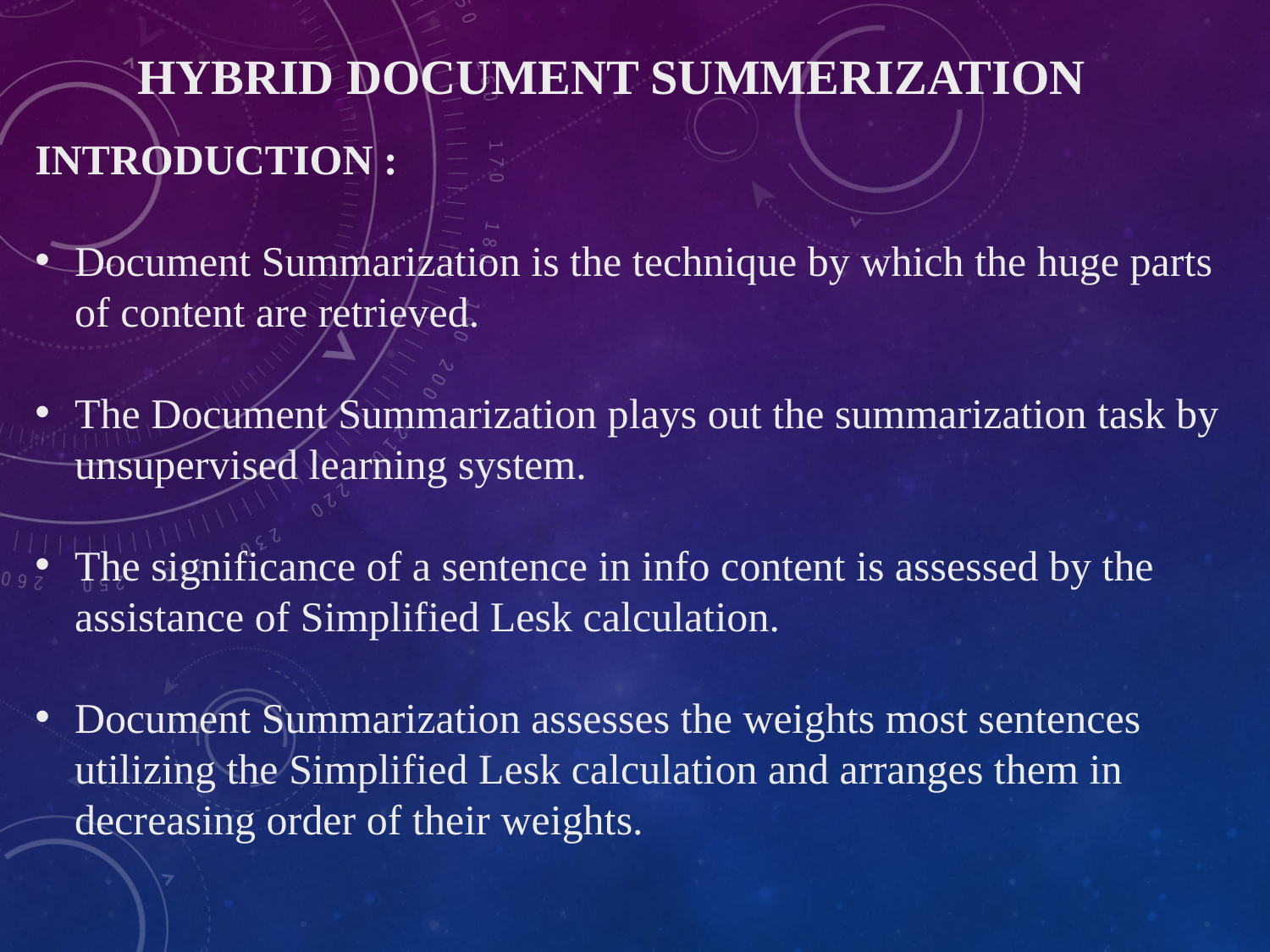

HYBRID DOCUMENT SUMMERIZATION
INTRODUCTION :

Document Summarization is the technique by which the huge parts of content are retrieved.

The Document Summarization plays out the summarization task by unsupervised learning system.

The significance of a sentence in info content is assessed by the assistance of Simplified Lesk calculation.

Document Summarization assesses the weights most sentences utilizing the Simplified Lesk calculation and arranges them in decreasing order of their weights.